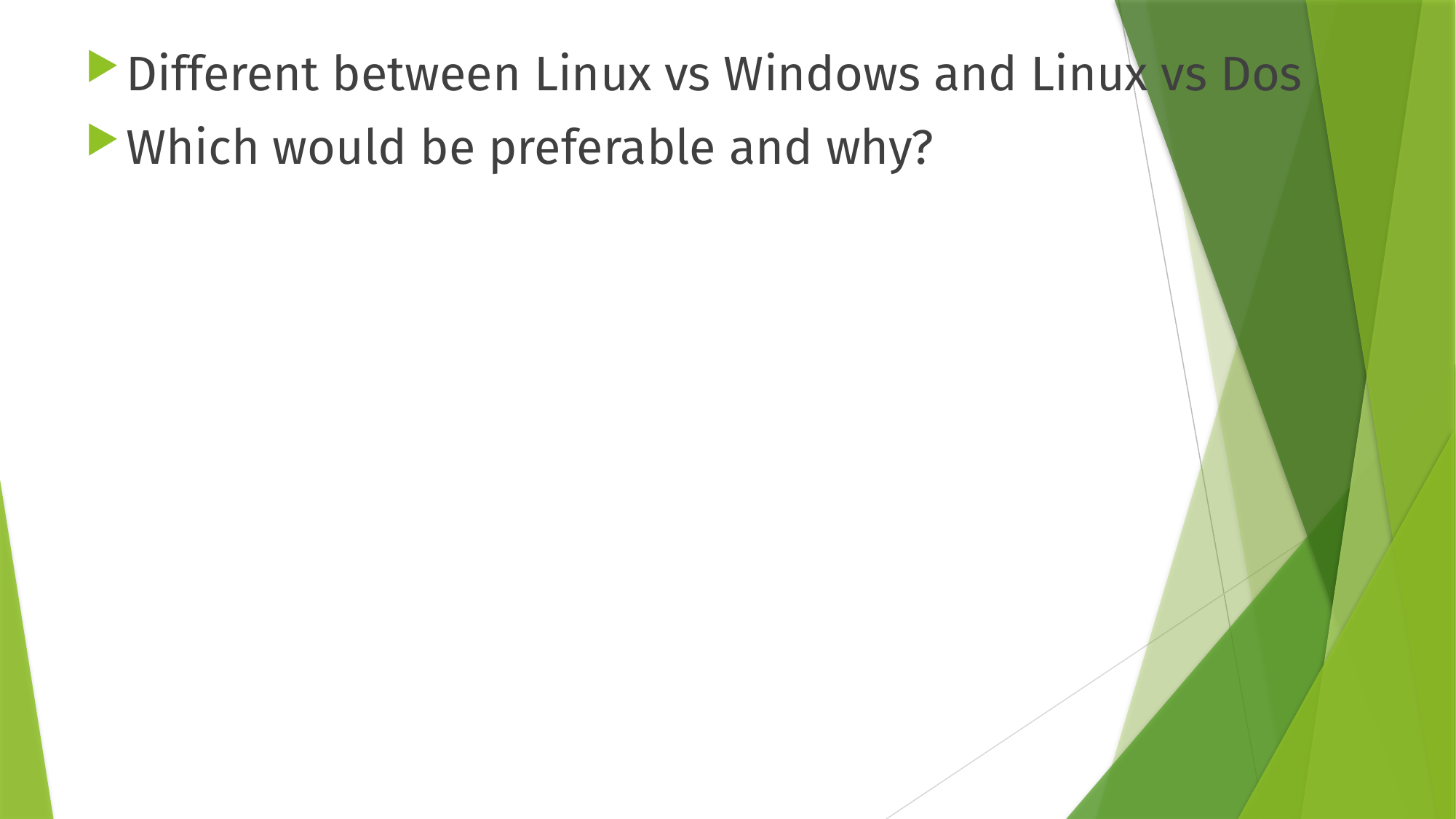

Different between Linux vs Windows and Linux vs Dos
Which would be preferable and why?